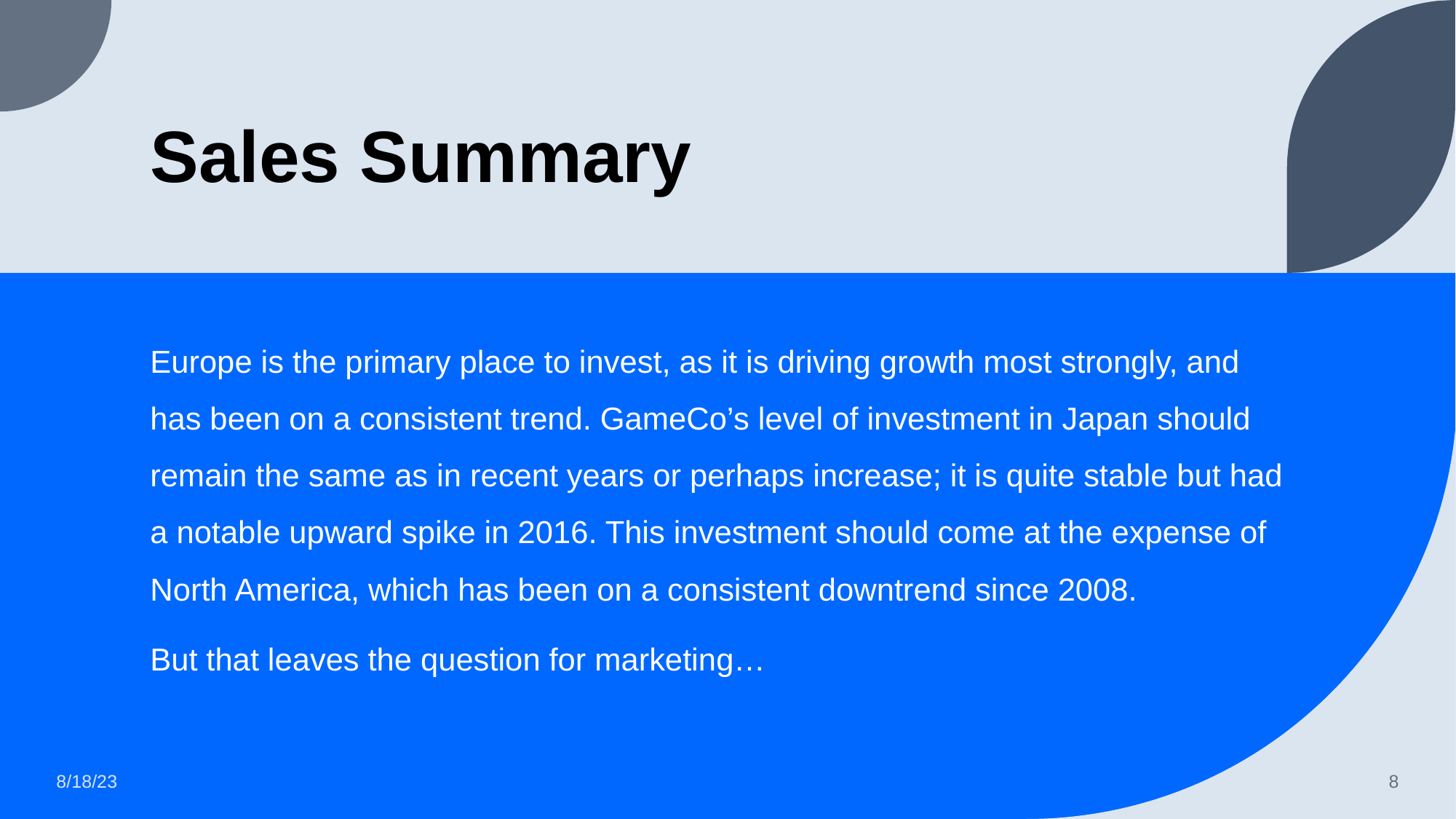

# Sales Summary
Europe is the primary place to invest, as it is driving growth most strongly, and has been on a consistent trend. GameCo’s level of investment in Japan should remain the same as in recent years or perhaps increase; it is quite stable but had a notable upward spike in 2016. This investment should come at the expense of North America, which has been on a consistent downtrend since 2008.
But that leaves the question for marketing…
8/18/23
8